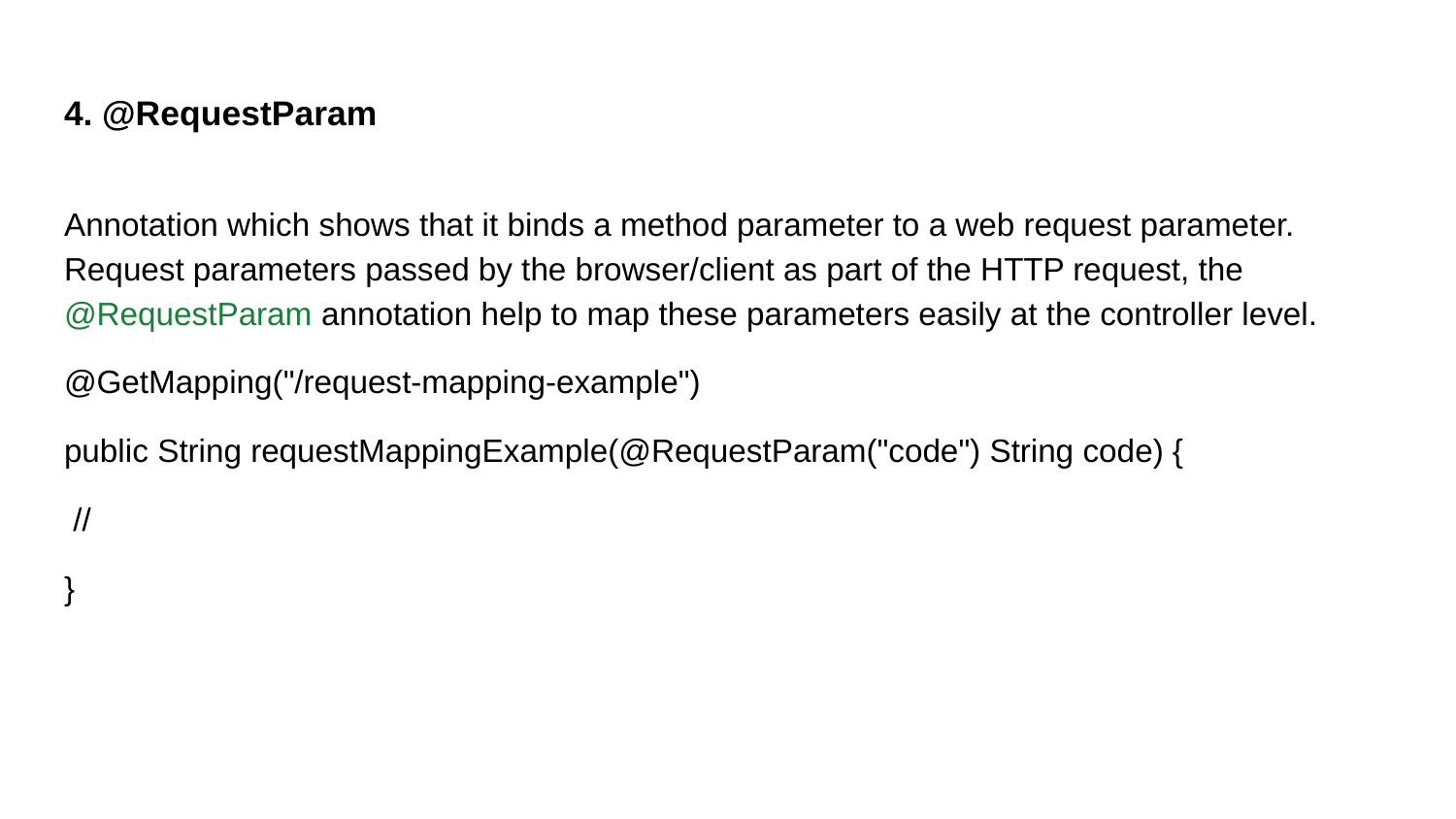

# 4. @RequestParam

Annotation which shows that it binds a method parameter to a web request parameter. Request parameters passed by the browser/client as part of the HTTP request, the @RequestParam annotation help to map these parameters easily at the controller level.
@GetMapping("/request-mapping-example")
public String requestMappingExample(@RequestParam("code") String code) {
 //
}